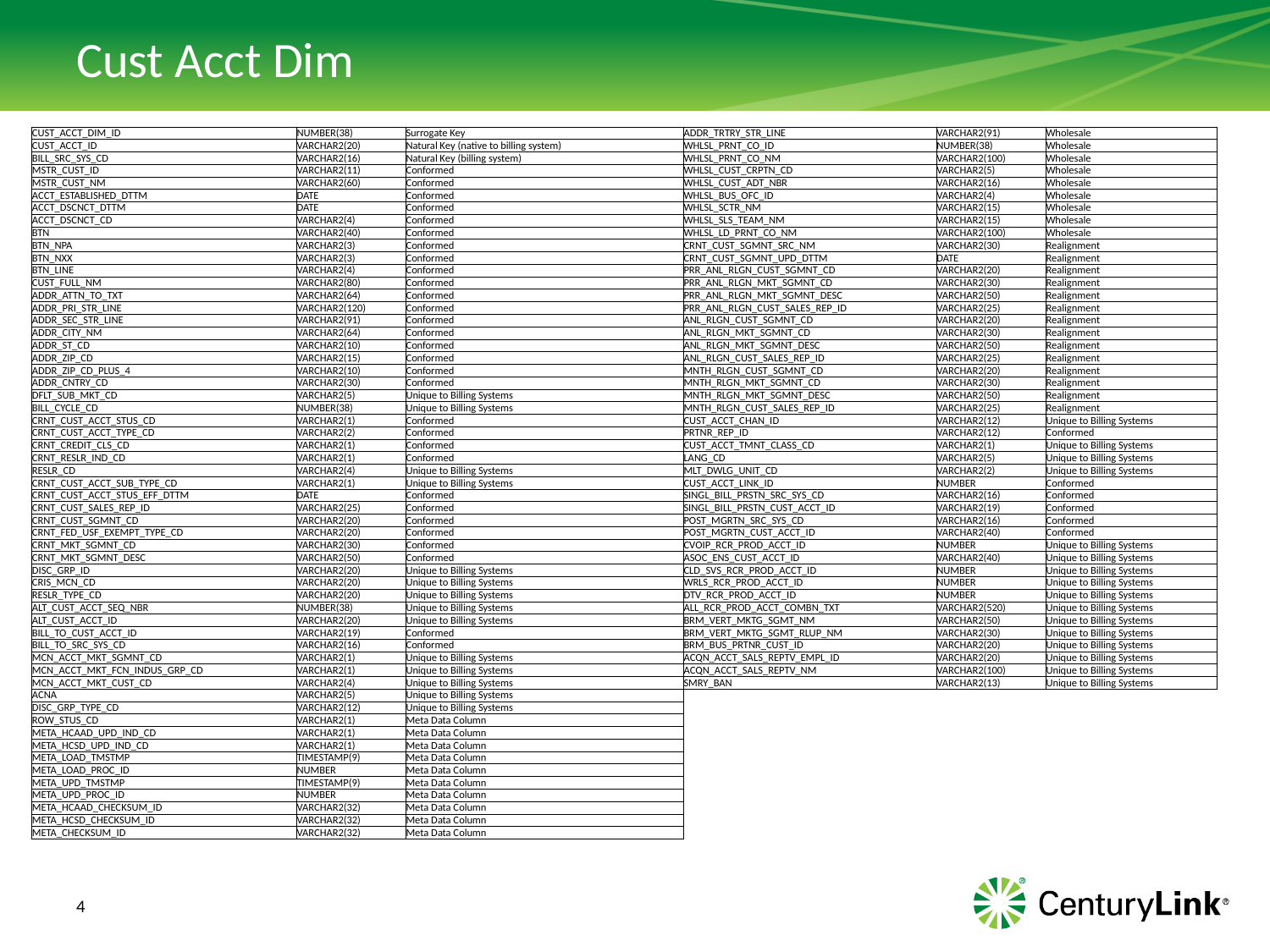

# Cust Acct Dim
| CUST\_ACCT\_DIM\_ID | NUMBER(38) | Surrogate Key | ADDR\_TRTRY\_STR\_LINE | VARCHAR2(91) | Wholesale |
| --- | --- | --- | --- | --- | --- |
| CUST\_ACCT\_ID | VARCHAR2(20) | Natural Key (native to billing system) | WHLSL\_PRNT\_CO\_ID | NUMBER(38) | Wholesale |
| BILL\_SRC\_SYS\_CD | VARCHAR2(16) | Natural Key (billing system) | WHLSL\_PRNT\_CO\_NM | VARCHAR2(100) | Wholesale |
| MSTR\_CUST\_ID | VARCHAR2(11) | Conformed | WHLSL\_CUST\_CRPTN\_CD | VARCHAR2(5) | Wholesale |
| MSTR\_CUST\_NM | VARCHAR2(60) | Conformed | WHLSL\_CUST\_ADT\_NBR | VARCHAR2(16) | Wholesale |
| ACCT\_ESTABLISHED\_DTTM | DATE | Conformed | WHLSL\_BUS\_OFC\_ID | VARCHAR2(4) | Wholesale |
| ACCT\_DSCNCT\_DTTM | DATE | Conformed | WHLSL\_SCTR\_NM | VARCHAR2(15) | Wholesale |
| ACCT\_DSCNCT\_CD | VARCHAR2(4) | Conformed | WHLSL\_SLS\_TEAM\_NM | VARCHAR2(15) | Wholesale |
| BTN | VARCHAR2(40) | Conformed | WHLSL\_LD\_PRNT\_CO\_NM | VARCHAR2(100) | Wholesale |
| BTN\_NPA | VARCHAR2(3) | Conformed | CRNT\_CUST\_SGMNT\_SRC\_NM | VARCHAR2(30) | Realignment |
| BTN\_NXX | VARCHAR2(3) | Conformed | CRNT\_CUST\_SGMNT\_UPD\_DTTM | DATE | Realignment |
| BTN\_LINE | VARCHAR2(4) | Conformed | PRR\_ANL\_RLGN\_CUST\_SGMNT\_CD | VARCHAR2(20) | Realignment |
| CUST\_FULL\_NM | VARCHAR2(80) | Conformed | PRR\_ANL\_RLGN\_MKT\_SGMNT\_CD | VARCHAR2(30) | Realignment |
| ADDR\_ATTN\_TO\_TXT | VARCHAR2(64) | Conformed | PRR\_ANL\_RLGN\_MKT\_SGMNT\_DESC | VARCHAR2(50) | Realignment |
| ADDR\_PRI\_STR\_LINE | VARCHAR2(120) | Conformed | PRR\_ANL\_RLGN\_CUST\_SALES\_REP\_ID | VARCHAR2(25) | Realignment |
| ADDR\_SEC\_STR\_LINE | VARCHAR2(91) | Conformed | ANL\_RLGN\_CUST\_SGMNT\_CD | VARCHAR2(20) | Realignment |
| ADDR\_CITY\_NM | VARCHAR2(64) | Conformed | ANL\_RLGN\_MKT\_SGMNT\_CD | VARCHAR2(30) | Realignment |
| ADDR\_ST\_CD | VARCHAR2(10) | Conformed | ANL\_RLGN\_MKT\_SGMNT\_DESC | VARCHAR2(50) | Realignment |
| ADDR\_ZIP\_CD | VARCHAR2(15) | Conformed | ANL\_RLGN\_CUST\_SALES\_REP\_ID | VARCHAR2(25) | Realignment |
| ADDR\_ZIP\_CD\_PLUS\_4 | VARCHAR2(10) | Conformed | MNTH\_RLGN\_CUST\_SGMNT\_CD | VARCHAR2(20) | Realignment |
| ADDR\_CNTRY\_CD | VARCHAR2(30) | Conformed | MNTH\_RLGN\_MKT\_SGMNT\_CD | VARCHAR2(30) | Realignment |
| DFLT\_SUB\_MKT\_CD | VARCHAR2(5) | Unique to Billing Systems | MNTH\_RLGN\_MKT\_SGMNT\_DESC | VARCHAR2(50) | Realignment |
| BILL\_CYCLE\_CD | NUMBER(38) | Unique to Billing Systems | MNTH\_RLGN\_CUST\_SALES\_REP\_ID | VARCHAR2(25) | Realignment |
| CRNT\_CUST\_ACCT\_STUS\_CD | VARCHAR2(1) | Conformed | CUST\_ACCT\_CHAN\_ID | VARCHAR2(12) | Unique to Billing Systems |
| CRNT\_CUST\_ACCT\_TYPE\_CD | VARCHAR2(2) | Conformed | PRTNR\_REP\_ID | VARCHAR2(12) | Conformed |
| CRNT\_CREDIT\_CLS\_CD | VARCHAR2(1) | Conformed | CUST\_ACCT\_TMNT\_CLASS\_CD | VARCHAR2(1) | Unique to Billing Systems |
| CRNT\_RESLR\_IND\_CD | VARCHAR2(1) | Conformed | LANG\_CD | VARCHAR2(5) | Unique to Billing Systems |
| RESLR\_CD | VARCHAR2(4) | Unique to Billing Systems | MLT\_DWLG\_UNIT\_CD | VARCHAR2(2) | Unique to Billing Systems |
| CRNT\_CUST\_ACCT\_SUB\_TYPE\_CD | VARCHAR2(1) | Unique to Billing Systems | CUST\_ACCT\_LINK\_ID | NUMBER | Conformed |
| CRNT\_CUST\_ACCT\_STUS\_EFF\_DTTM | DATE | Conformed | SINGL\_BILL\_PRSTN\_SRC\_SYS\_CD | VARCHAR2(16) | Conformed |
| CRNT\_CUST\_SALES\_REP\_ID | VARCHAR2(25) | Conformed | SINGL\_BILL\_PRSTN\_CUST\_ACCT\_ID | VARCHAR2(19) | Conformed |
| CRNT\_CUST\_SGMNT\_CD | VARCHAR2(20) | Conformed | POST\_MGRTN\_SRC\_SYS\_CD | VARCHAR2(16) | Conformed |
| CRNT\_FED\_USF\_EXEMPT\_TYPE\_CD | VARCHAR2(20) | Conformed | POST\_MGRTN\_CUST\_ACCT\_ID | VARCHAR2(40) | Conformed |
| CRNT\_MKT\_SGMNT\_CD | VARCHAR2(30) | Conformed | CVOIP\_RCR\_PROD\_ACCT\_ID | NUMBER | Unique to Billing Systems |
| CRNT\_MKT\_SGMNT\_DESC | VARCHAR2(50) | Conformed | ASOC\_ENS\_CUST\_ACCT\_ID | VARCHAR2(40) | Unique to Billing Systems |
| DISC\_GRP\_ID | VARCHAR2(20) | Unique to Billing Systems | CLD\_SVS\_RCR\_PROD\_ACCT\_ID | NUMBER | Unique to Billing Systems |
| CRIS\_MCN\_CD | VARCHAR2(20) | Unique to Billing Systems | WRLS\_RCR\_PROD\_ACCT\_ID | NUMBER | Unique to Billing Systems |
| RESLR\_TYPE\_CD | VARCHAR2(20) | Unique to Billing Systems | DTV\_RCR\_PROD\_ACCT\_ID | NUMBER | Unique to Billing Systems |
| ALT\_CUST\_ACCT\_SEQ\_NBR | NUMBER(38) | Unique to Billing Systems | ALL\_RCR\_PROD\_ACCT\_COMBN\_TXT | VARCHAR2(520) | Unique to Billing Systems |
| ALT\_CUST\_ACCT\_ID | VARCHAR2(20) | Unique to Billing Systems | BRM\_VERT\_MKTG\_SGMT\_NM | VARCHAR2(50) | Unique to Billing Systems |
| BILL\_TO\_CUST\_ACCT\_ID | VARCHAR2(19) | Conformed | BRM\_VERT\_MKTG\_SGMT\_RLUP\_NM | VARCHAR2(30) | Unique to Billing Systems |
| BILL\_TO\_SRC\_SYS\_CD | VARCHAR2(16) | Conformed | BRM\_BUS\_PRTNR\_CUST\_ID | VARCHAR2(20) | Unique to Billing Systems |
| MCN\_ACCT\_MKT\_SGMNT\_CD | VARCHAR2(1) | Unique to Billing Systems | ACQN\_ACCT\_SALS\_REPTV\_EMPL\_ID | VARCHAR2(20) | Unique to Billing Systems |
| MCN\_ACCT\_MKT\_FCN\_INDUS\_GRP\_CD | VARCHAR2(1) | Unique to Billing Systems | ACQN\_ACCT\_SALS\_REPTV\_NM | VARCHAR2(100) | Unique to Billing Systems |
| MCN\_ACCT\_MKT\_CUST\_CD | VARCHAR2(4) | Unique to Billing Systems | SMRY\_BAN | VARCHAR2(13) | Unique to Billing Systems |
| ACNA | VARCHAR2(5) | Unique to Billing Systems |  |  |  |
| DISC\_GRP\_TYPE\_CD | VARCHAR2(12) | Unique to Billing Systems |  |  |  |
| ROW\_STUS\_CD | VARCHAR2(1) | Meta Data Column |  |  |  |
| META\_HCAAD\_UPD\_IND\_CD | VARCHAR2(1) | Meta Data Column |  |  |  |
| META\_HCSD\_UPD\_IND\_CD | VARCHAR2(1) | Meta Data Column |  |  |  |
| META\_LOAD\_TMSTMP | TIMESTAMP(9) | Meta Data Column |  |  |  |
| META\_LOAD\_PROC\_ID | NUMBER | Meta Data Column |  |  |  |
| META\_UPD\_TMSTMP | TIMESTAMP(9) | Meta Data Column |  |  |  |
| META\_UPD\_PROC\_ID | NUMBER | Meta Data Column |  |  |  |
| META\_HCAAD\_CHECKSUM\_ID | VARCHAR2(32) | Meta Data Column |  |  |  |
| META\_HCSD\_CHECKSUM\_ID | VARCHAR2(32) | Meta Data Column |  |  |  |
| META\_CHECKSUM\_ID | VARCHAR2(32) | Meta Data Column |  |  |  |
4